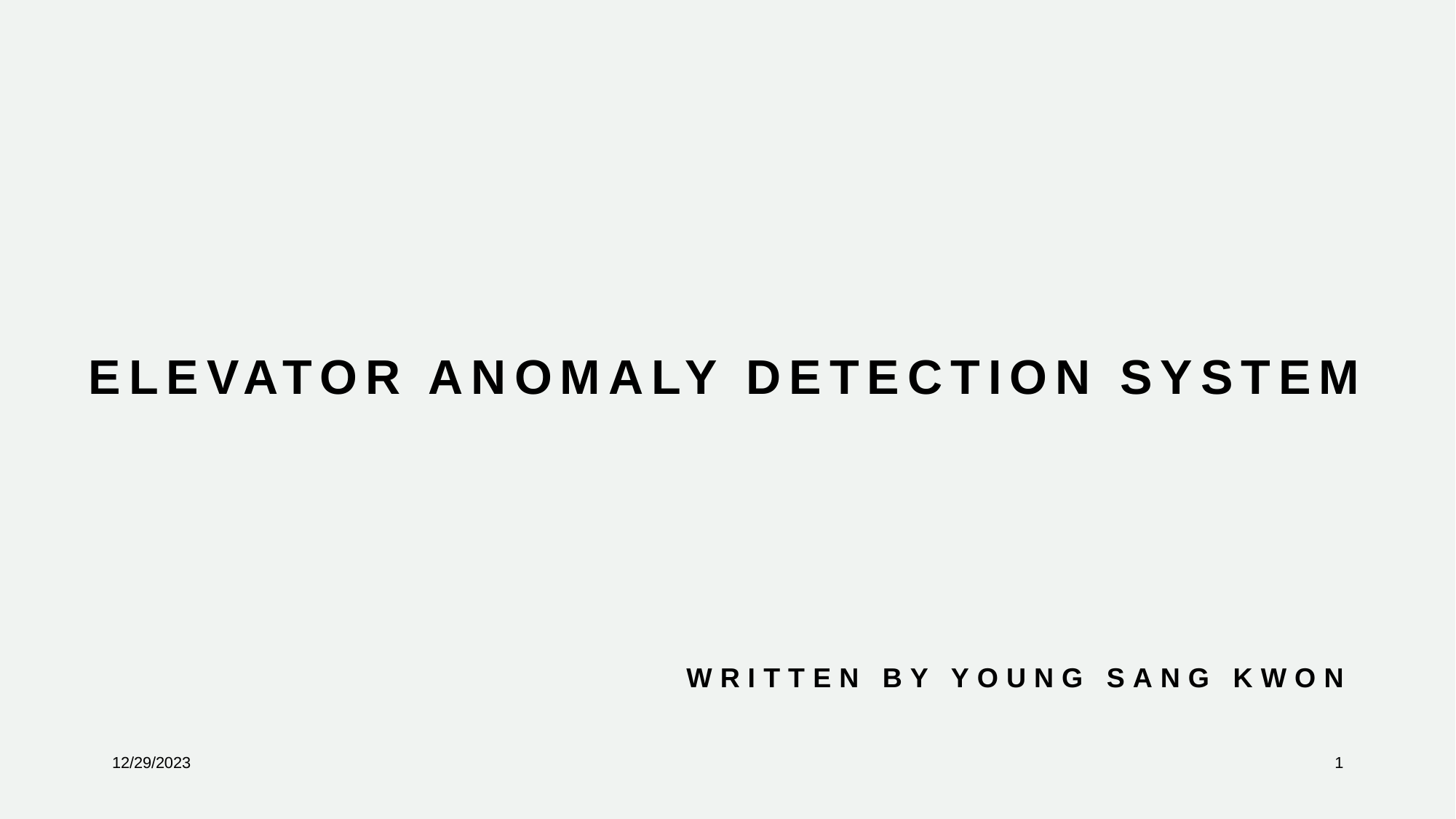

# elevator anomaly detection system
Written by Young Sang kwon
12/29/2023
1